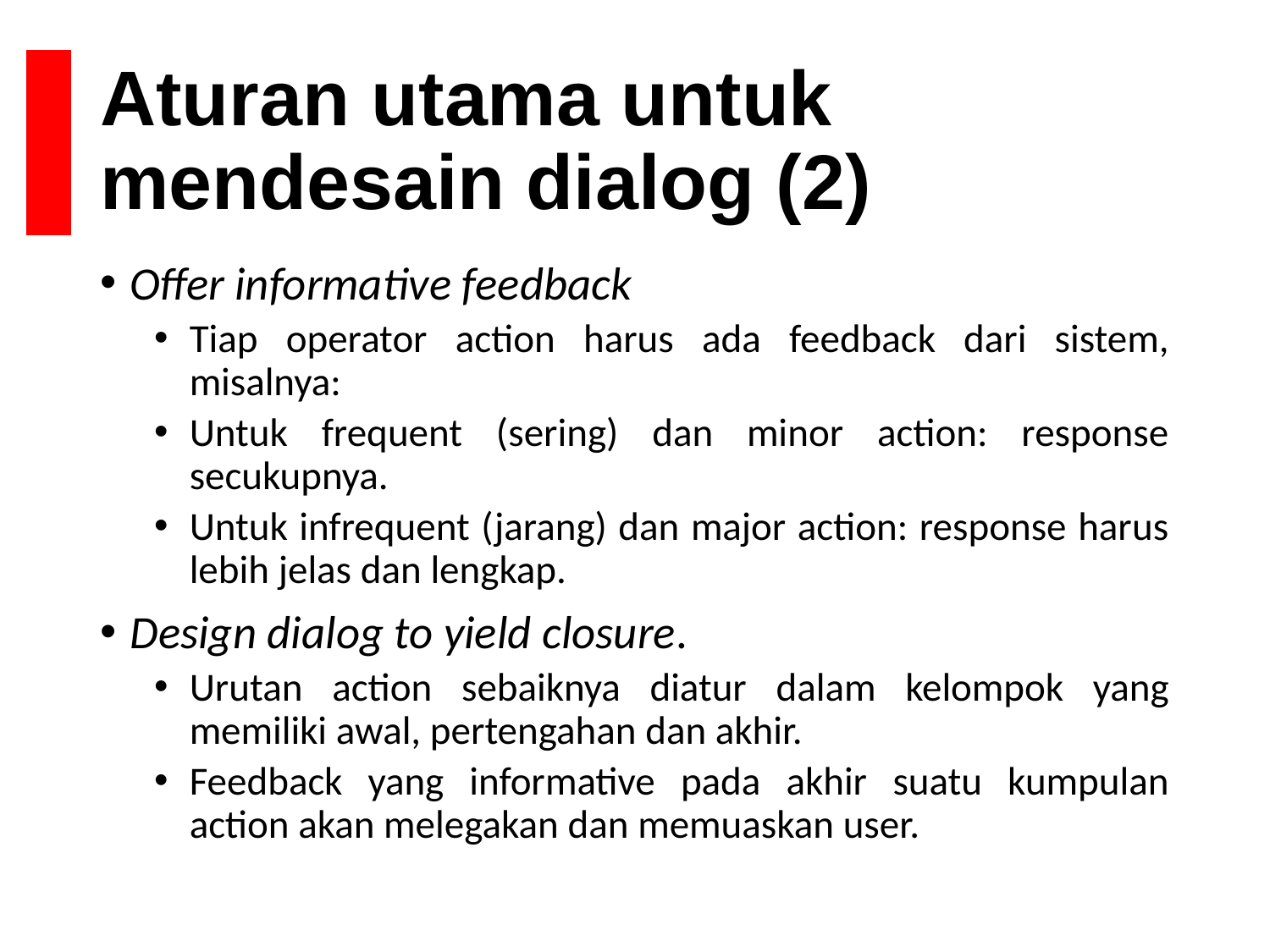

# Aturan utama untuk mendesain dialog (2)
Offer informative feedback
Tiap operator action harus ada feedback dari sistem, misalnya:
Untuk frequent (sering) dan minor action: response secukupnya.
Untuk infrequent (jarang) dan major action: response harus lebih jelas dan lengkap.
Design dialog to yield closure.
Urutan action sebaiknya diatur dalam kelompok yang memiliki awal, pertengahan dan akhir.
Feedback yang informative pada akhir suatu kumpulan action akan melegakan dan memuaskan user.